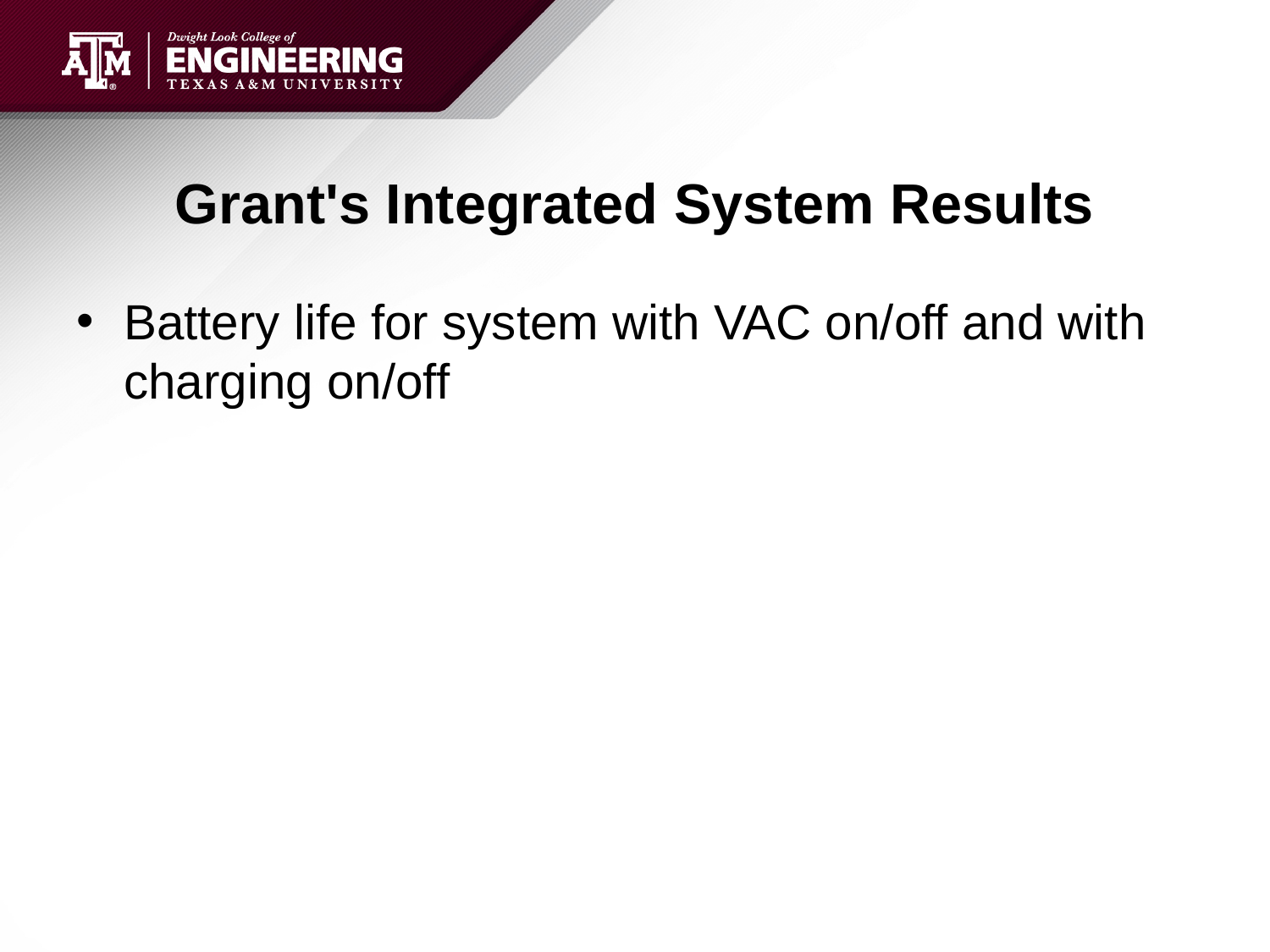

# Grant's Integrated System Results
Battery life for system with VAC on/off and with charging on/off